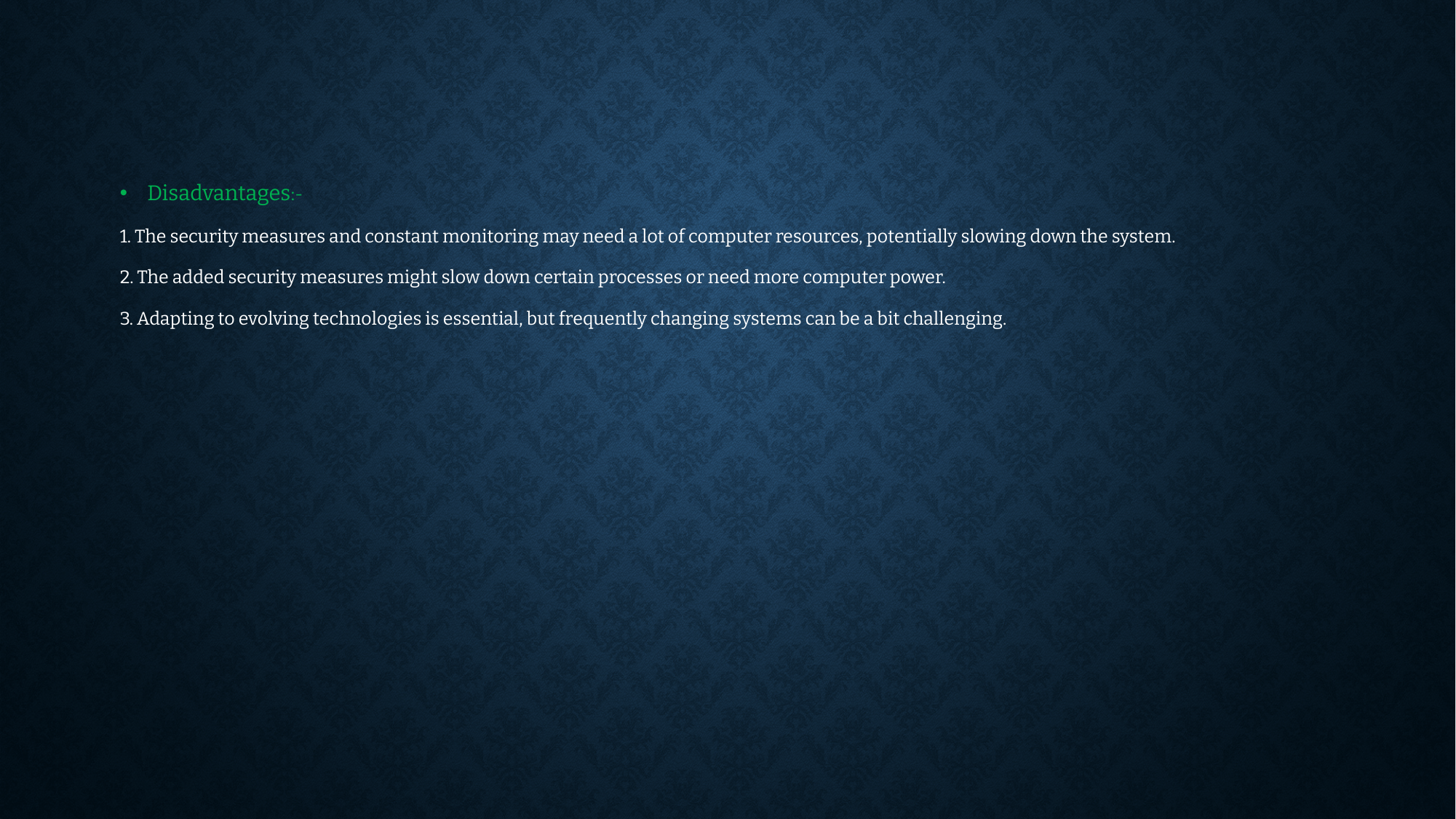

Disadvantages:-
1. The security measures and constant monitoring may need a lot of computer resources, potentially slowing down the system.
2. The added security measures might slow down certain processes or need more computer power.
3. Adapting to evolving technologies is essential, but frequently changing systems can be a bit challenging.